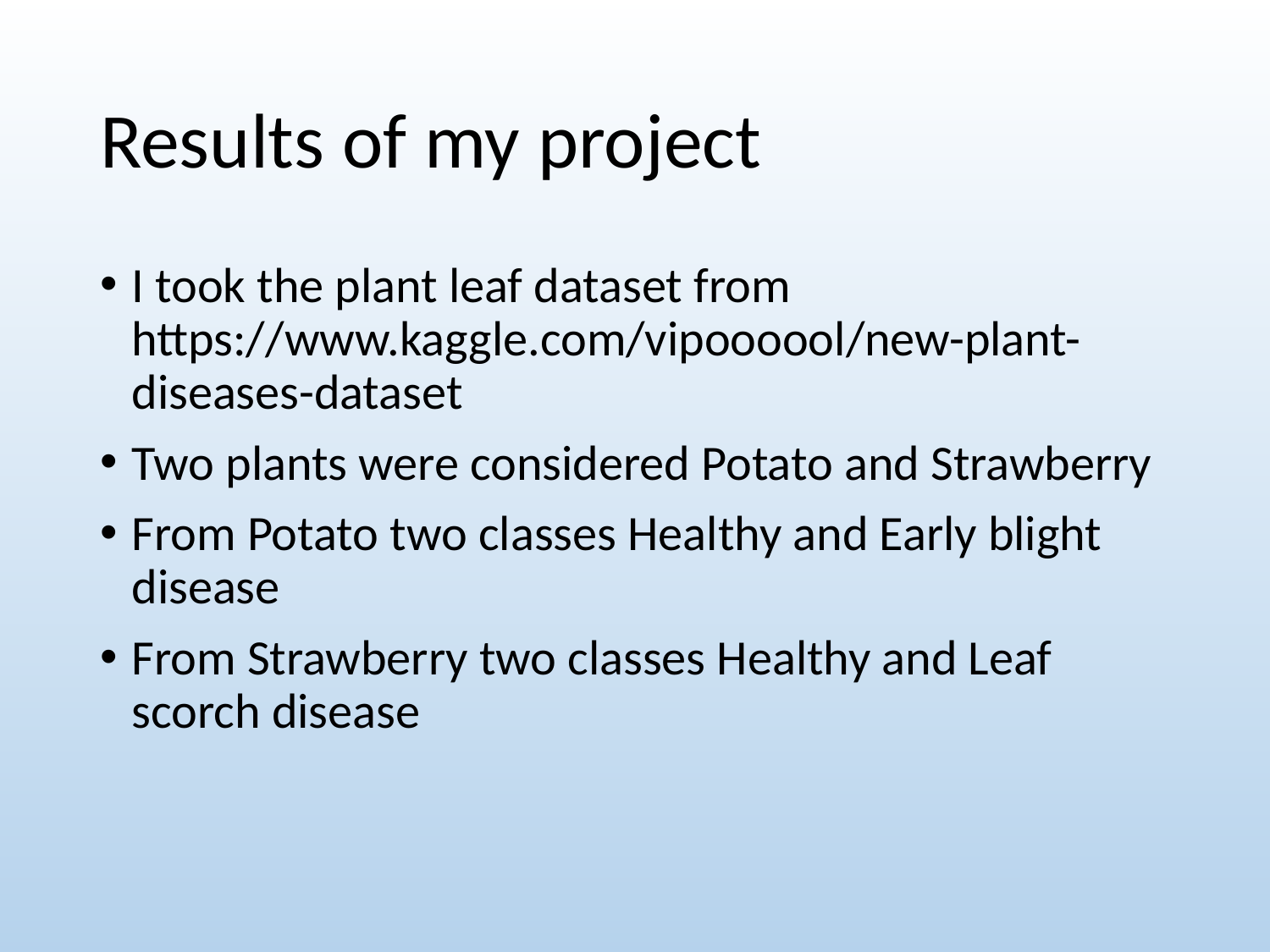

# Results of my project
I took the plant leaf dataset from https://www.kaggle.com/vipoooool/new-plant-diseases-dataset
Two plants were considered Potato and Strawberry
From Potato two classes Healthy and Early blight disease
From Strawberry two classes Healthy and Leaf scorch disease